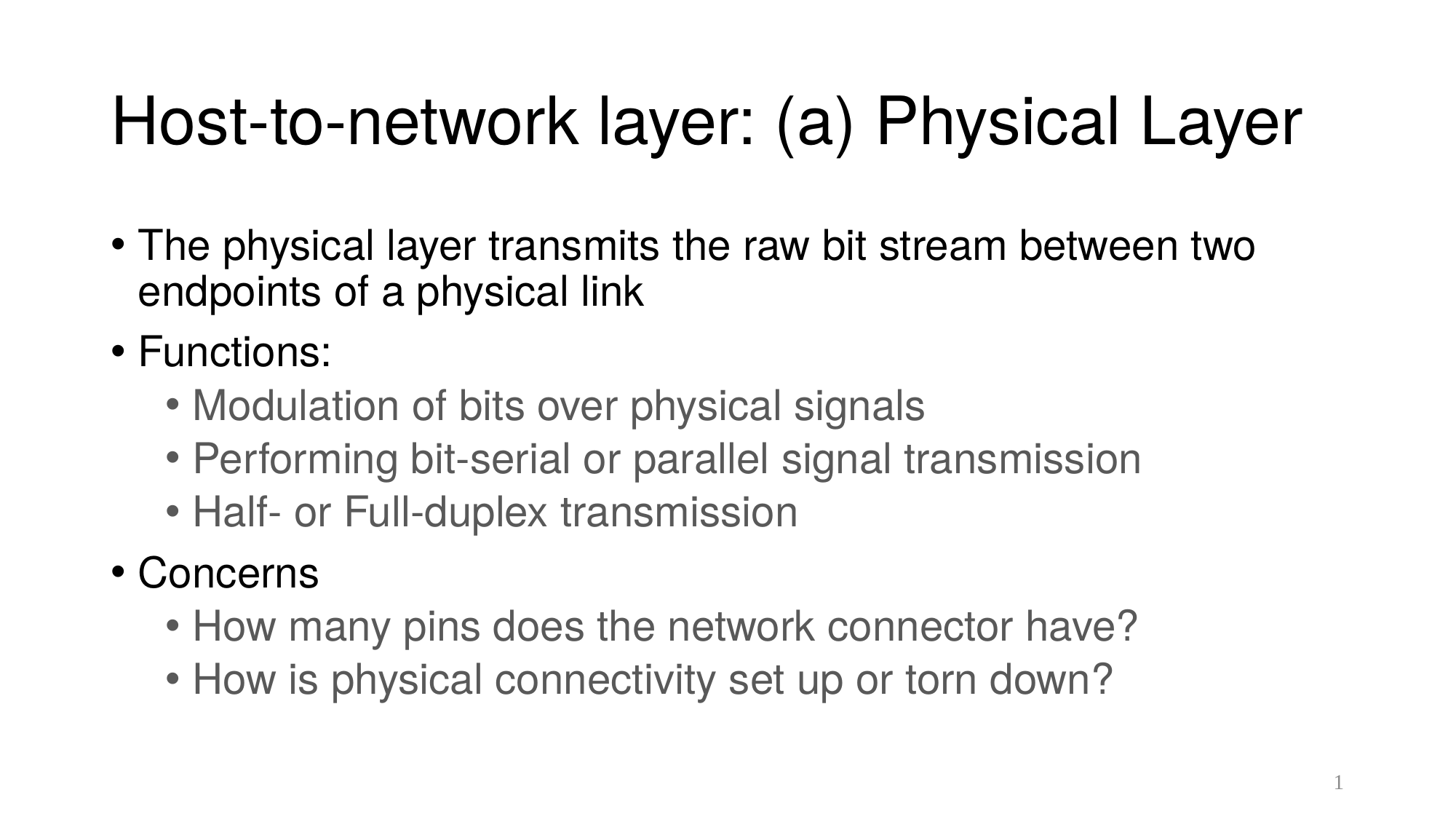

# Host-to-network layer: (a) Physical Layer
The physical layer transmits the raw bit stream between two endpoints of a physical link
Functions:
Modulation of bits over physical signals
Performing bit-serial or parallel signal transmission
Half- or Full-duplex transmission
Concerns
How many pins does the network connector have?
How is physical connectivity set up or torn down?
1